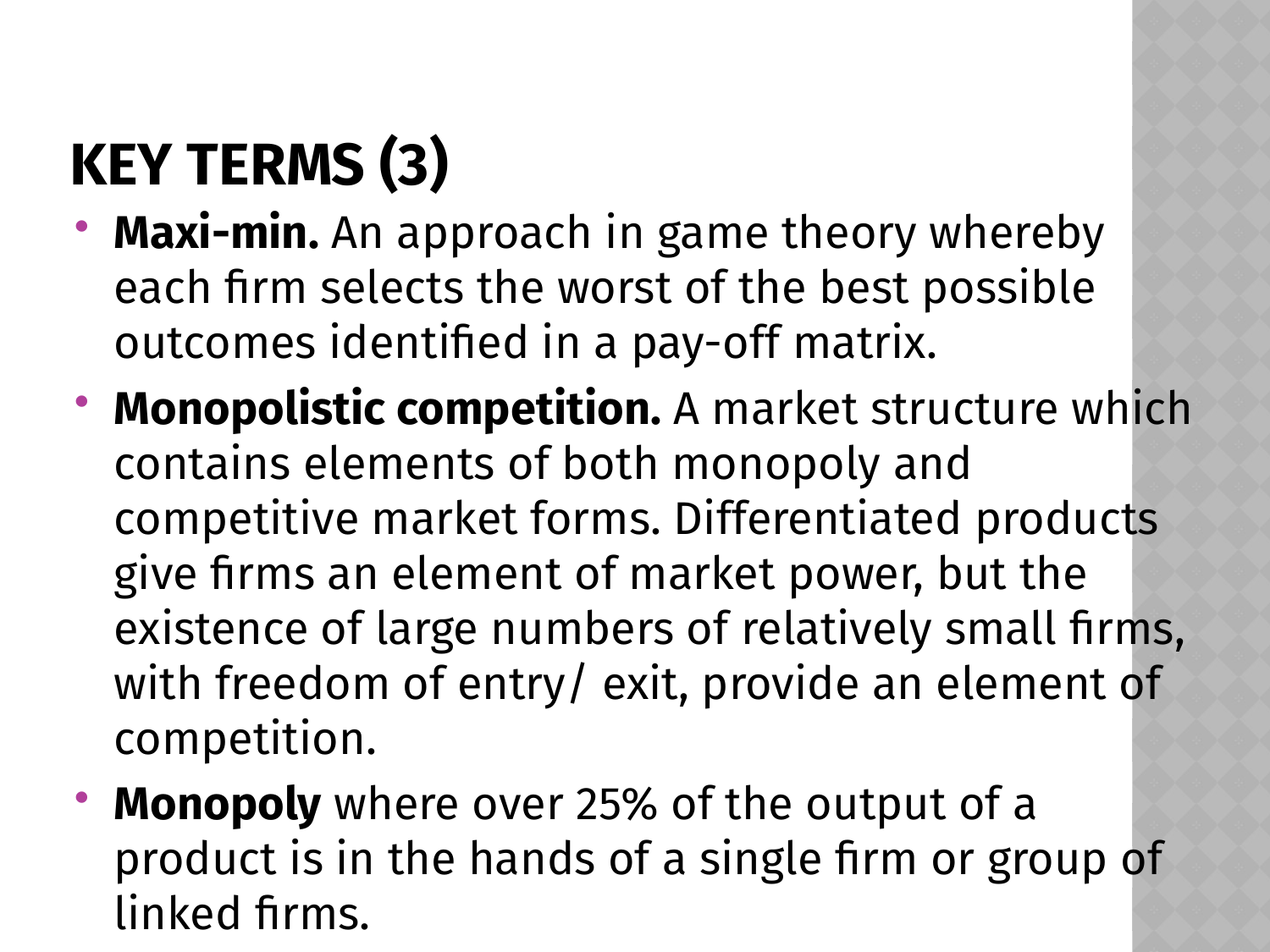

# Key terms (3)
Maxi-min. An approach in game theory whereby each firm selects the worst of the best possible outcomes identified in a pay-off matrix.
Monopolistic competition. A market structure which contains elements of both monopoly and competitive market forms. Differentiated products give firms an element of market power, but the existence of large numbers of relatively small firms, with freedom of entry/ exit, provide an element of competition.
Monopoly where over 25% of the output of a product is in the hands of a single firm or group of linked firms.